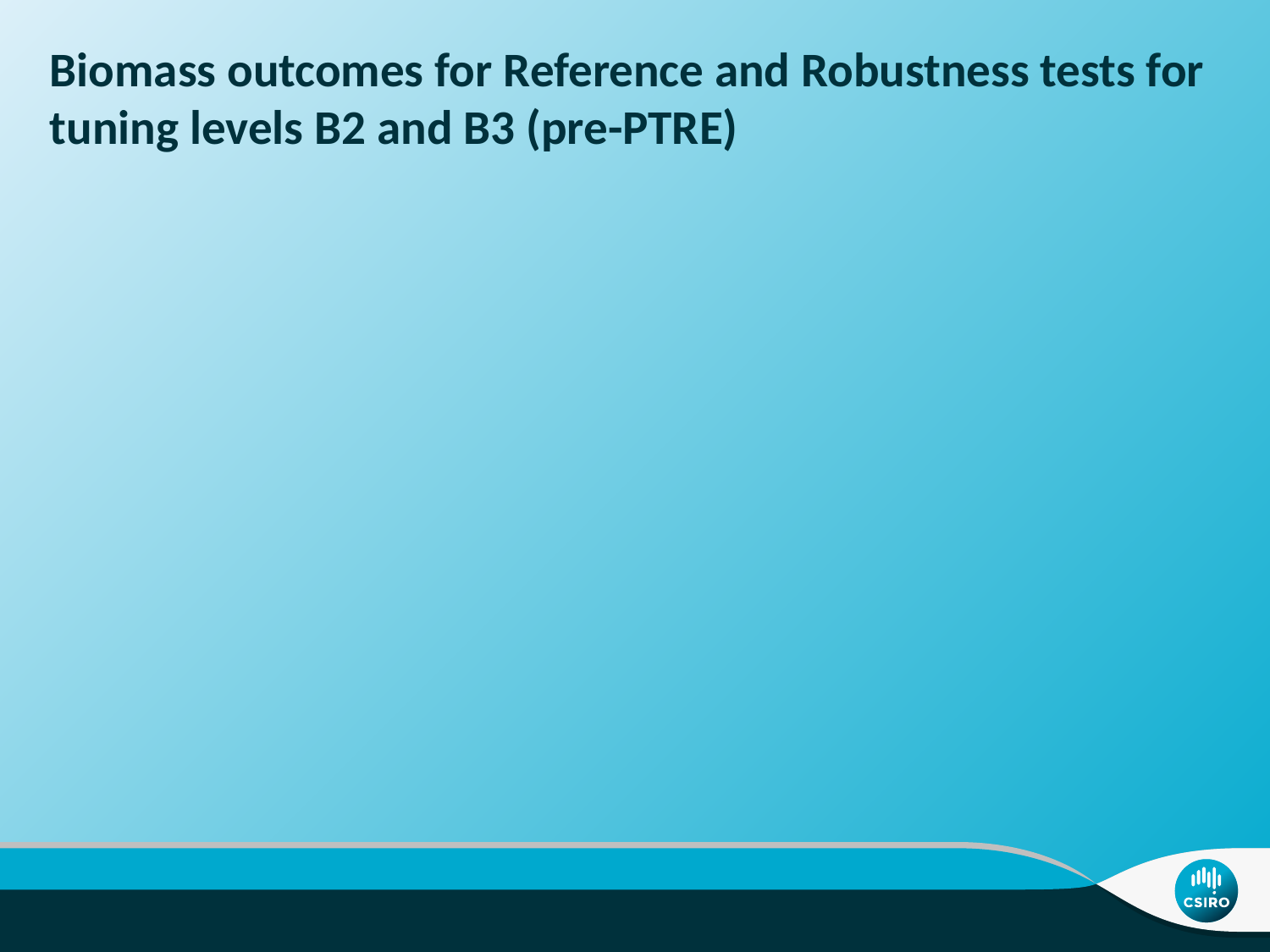

# Biomass outcomes for Reference and Robustness tests for tuning levels B2 and B3 (pre-PTRE)